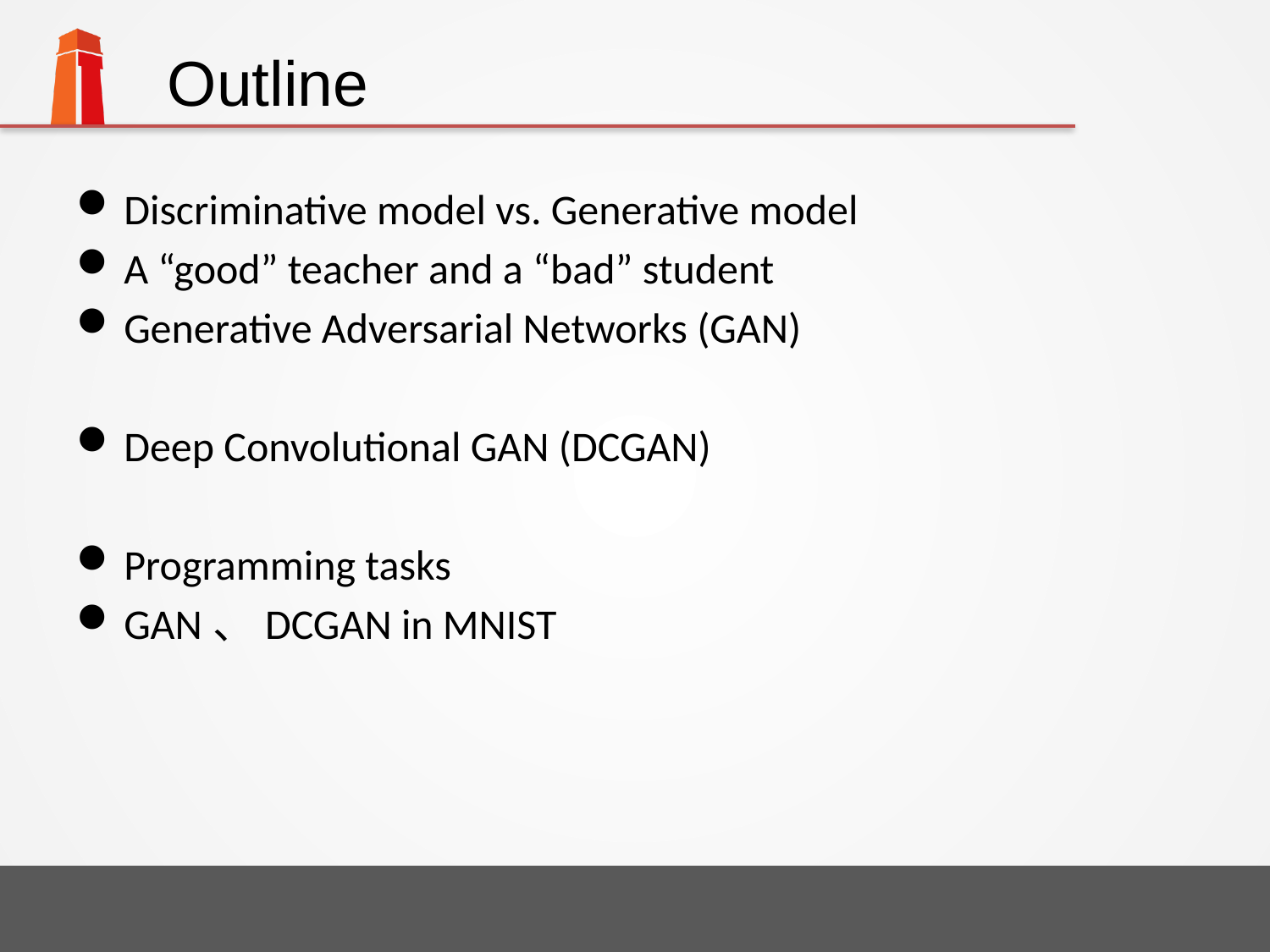

# Outline
Discriminative model vs. Generative model
A “good” teacher and a “bad” student
Generative Adversarial Networks (GAN)

Deep Convolutional GAN (DCGAN)

Programming tasks
GAN、DCGAN in MNIST